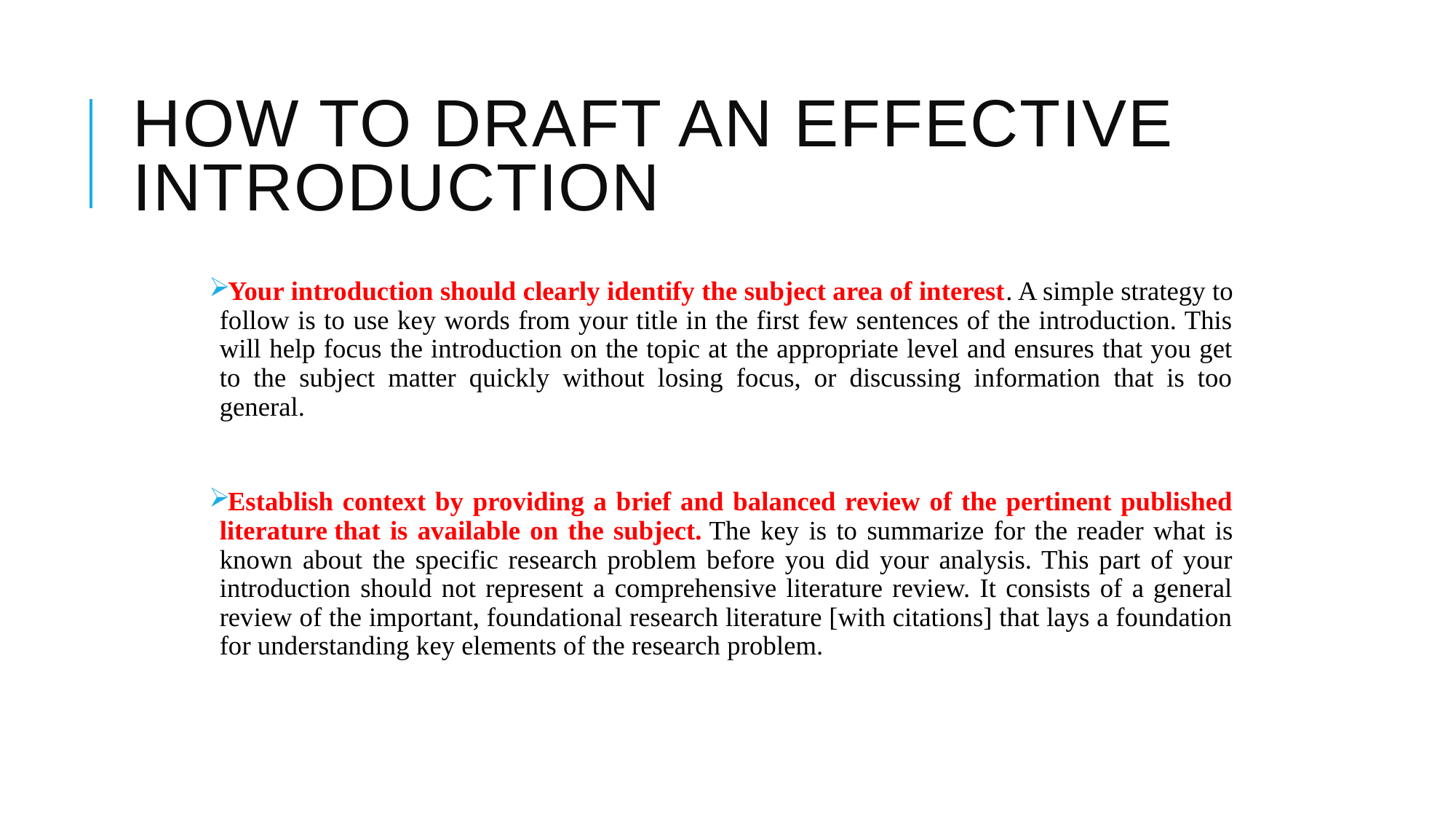

# How to draft an effective introduction
Your introduction should clearly identify the subject area of interest. A simple strategy to follow is to use key words from your title in the first few sentences of the introduction. This will help focus the introduction on the topic at the appropriate level and ensures that you get to the subject matter quickly without losing focus, or discussing information that is too general.

Establish context by providing a brief and balanced review of the pertinent published literature that is available on the subject. The key is to summarize for the reader what is known about the specific research problem before you did your analysis. This part of your introduction should not represent a comprehensive literature review. It consists of a general review of the important, foundational research literature [with citations] that lays a foundation for understanding key elements of the research problem.